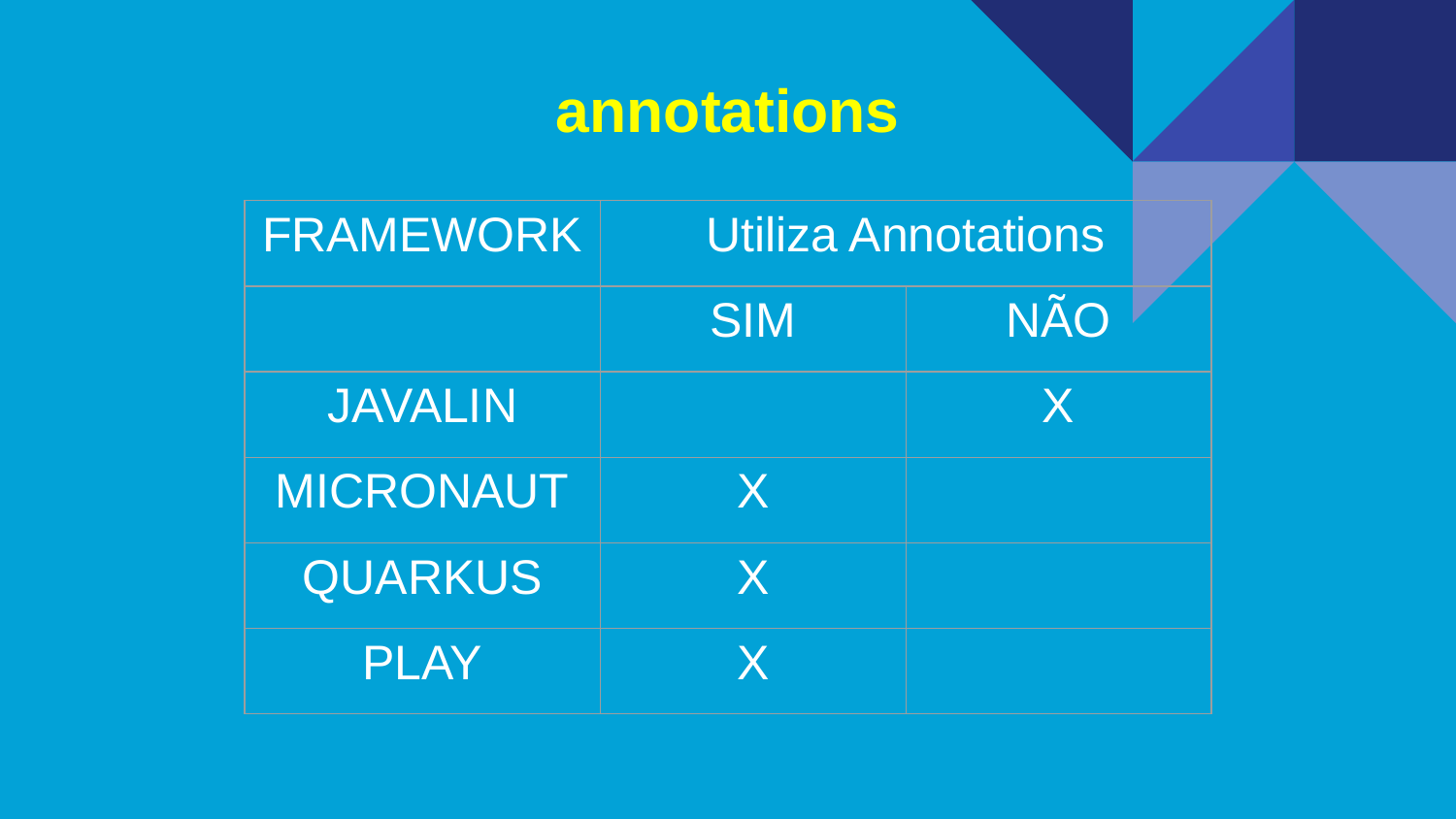

annotations
| FRAMEWORK | Utiliza Annotations |  |
| --- | --- | --- |
|  | SIM | NÃO |
| JAVALIN |  | X |
| MICRONAUT | X |  |
| QUARKUS | X |  |
| PLAY | X |  |